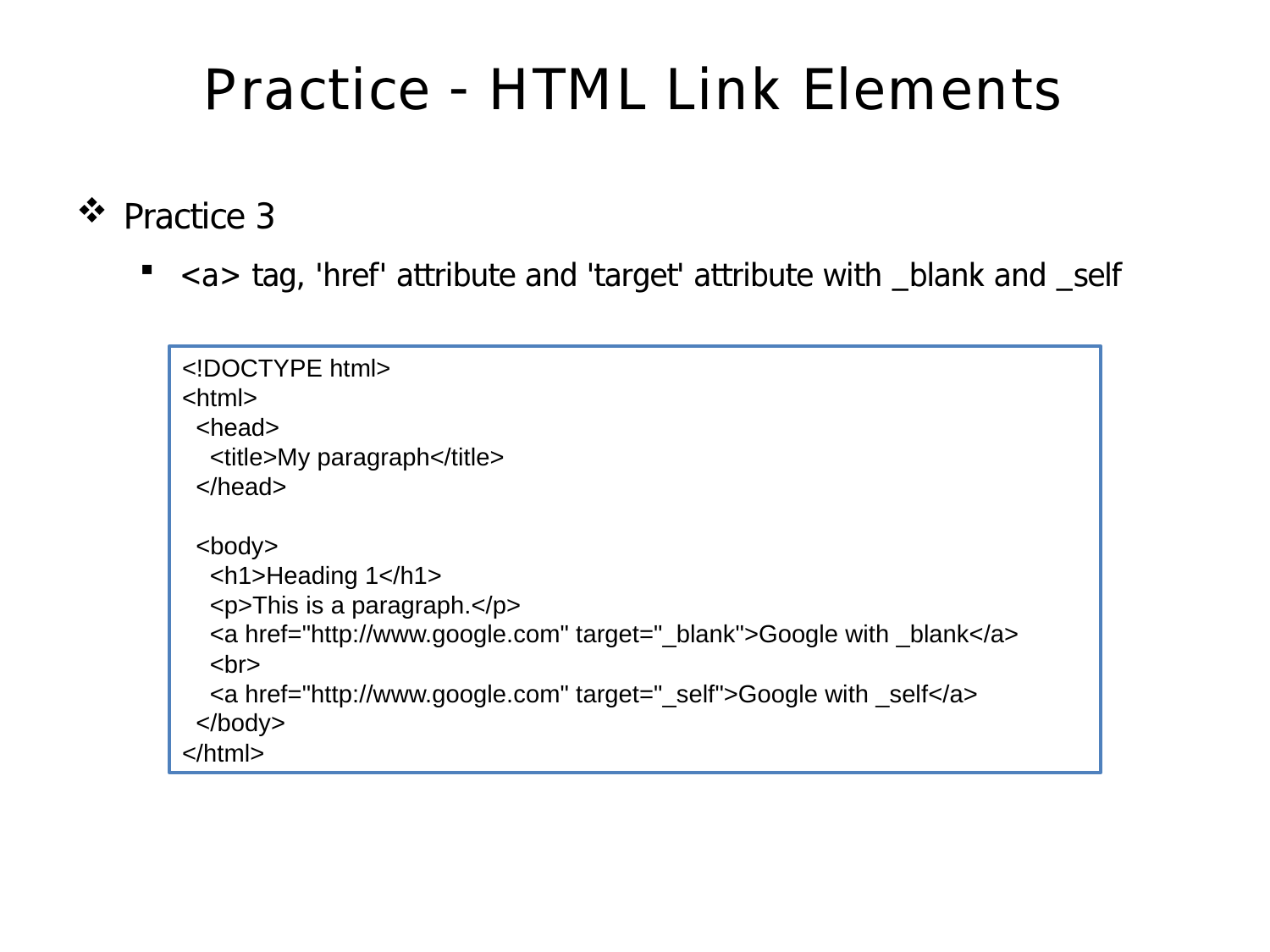

# Practice - HTML Link Elements
Practice 3
<a> tag, 'href' attribute and 'target' attribute with _blank and _self

<!DOCTYPE html>
<html>
  <head>
    <title>My paragraph</title>
  </head>

  <body>
    <h1>Heading 1</h1>
    <p>This is a paragraph.</p>
    <a href="http://www.google.com" target="_blank">Google with _blank</a>
    <br>
    <a href="http://www.google.com" target="_self">Google with _self</a>
  </body>
</html>